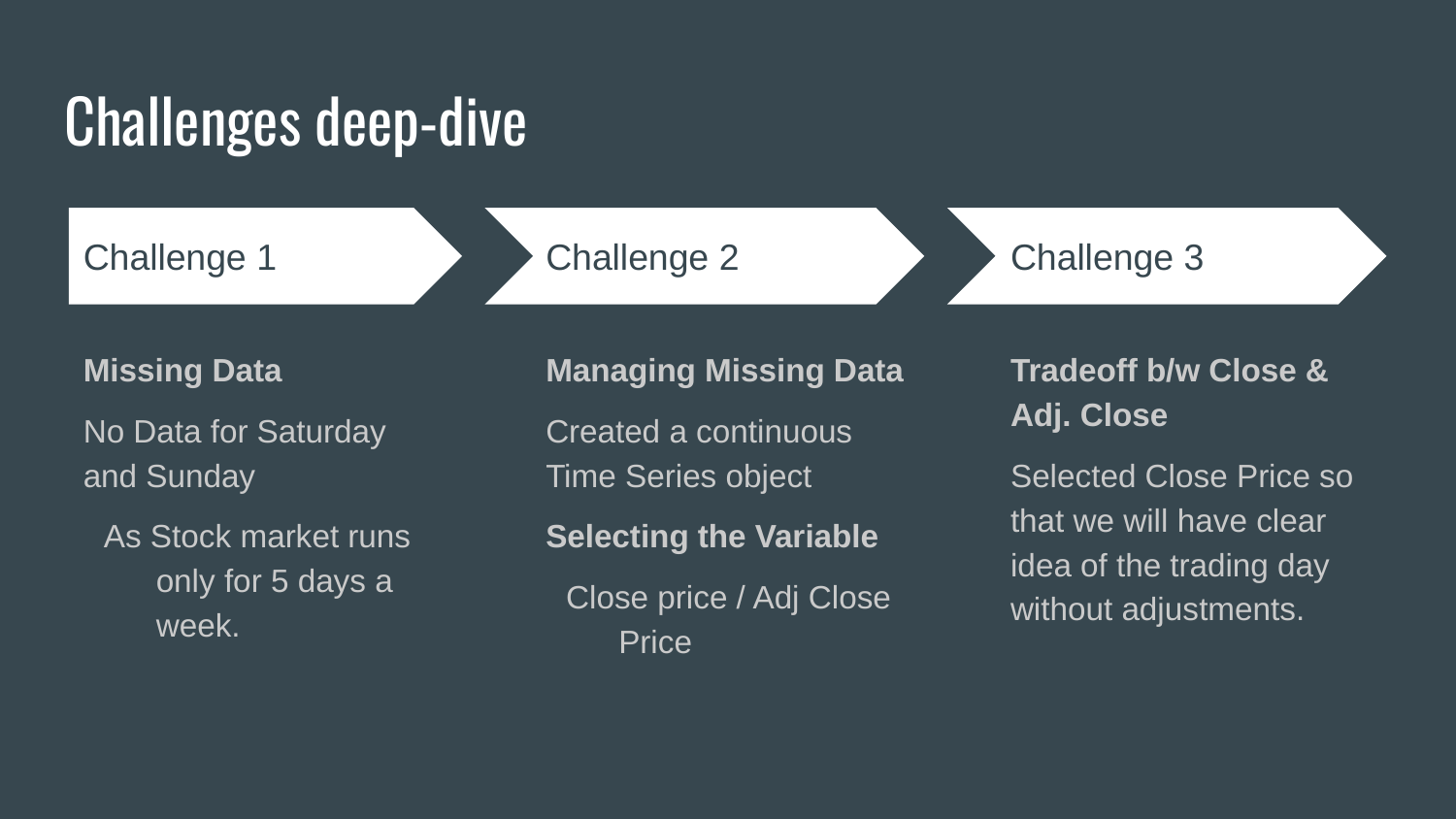

# Challenges deep-dive

Challenge 1
Challenge 2
Challenge 3
Missing Data
No Data for Saturday and Sunday
As Stock market runs only for 5 days a week.

Managing Missing Data
Created a continuous Time Series object
Selecting the Variable
Close price / Adj Close Price
Tradeoff b/w Close & Adj. Close
Selected Close Price so that we will have clear idea of the trading day without adjustments.